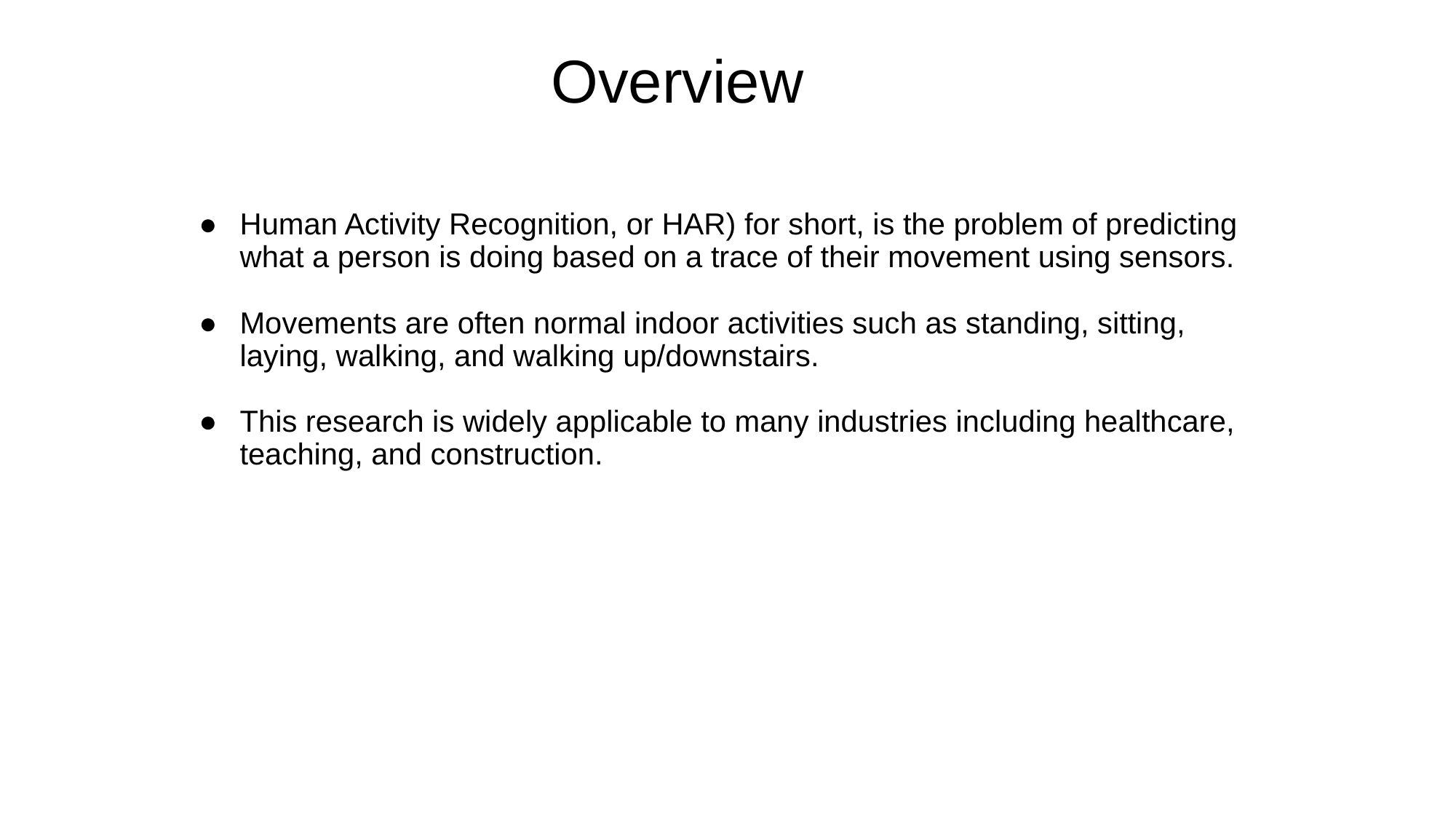

# Overview
Human Activity Recognition, or HAR) for short, is the problem of predicting what a person is doing based on a trace of their movement using sensors.

Movements are often normal indoor activities such as standing, sitting, laying, walking, and walking up/downstairs.

This research is widely applicable to many industries including healthcare, teaching, and construction.